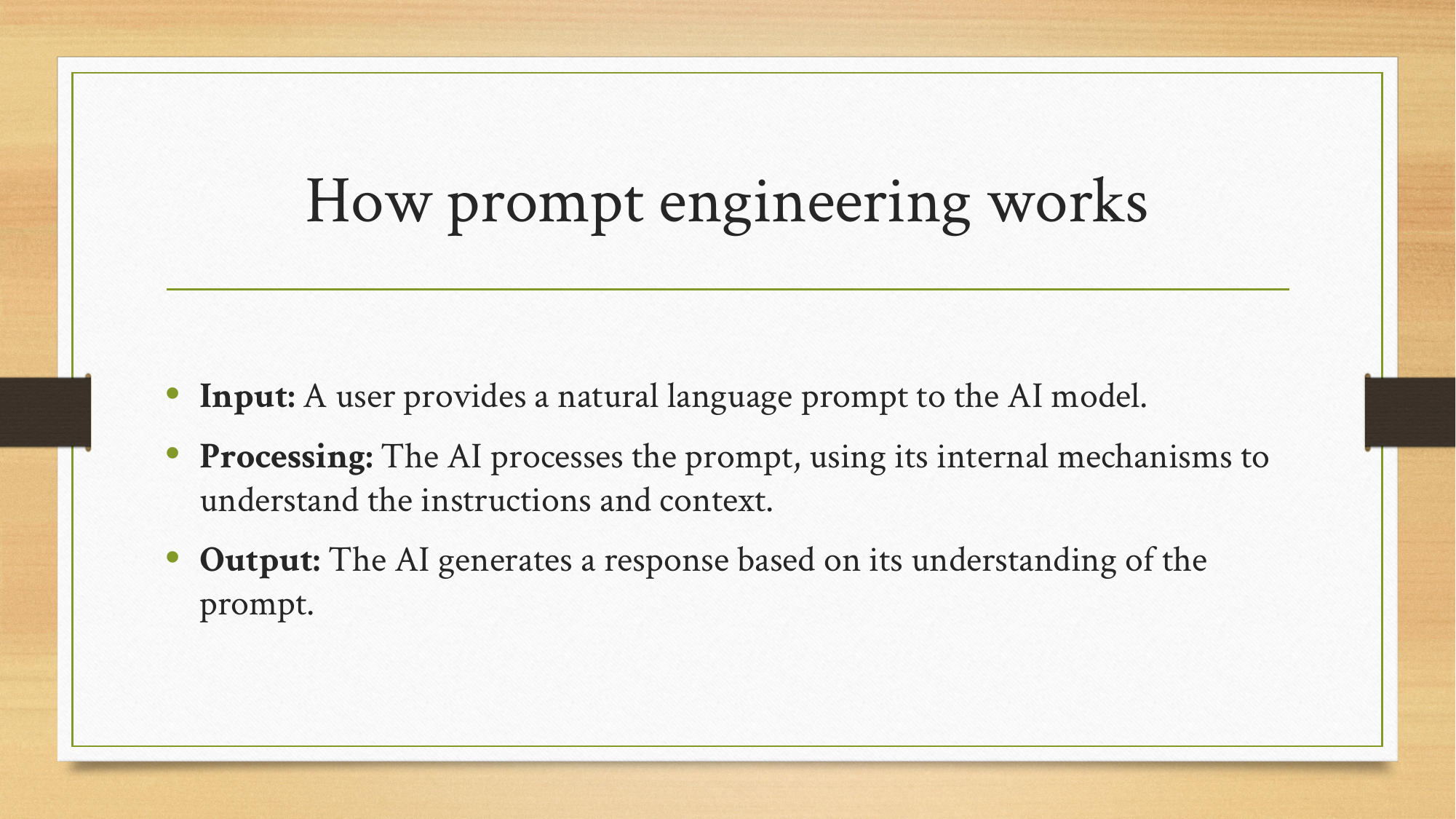

# How prompt engineering works

Input: A user provides a natural language prompt to the AI model.
Processing: The AI processes the prompt, using its internal mechanisms to understand the instructions and context.
Output: The AI generates a response based on its understanding of the prompt.